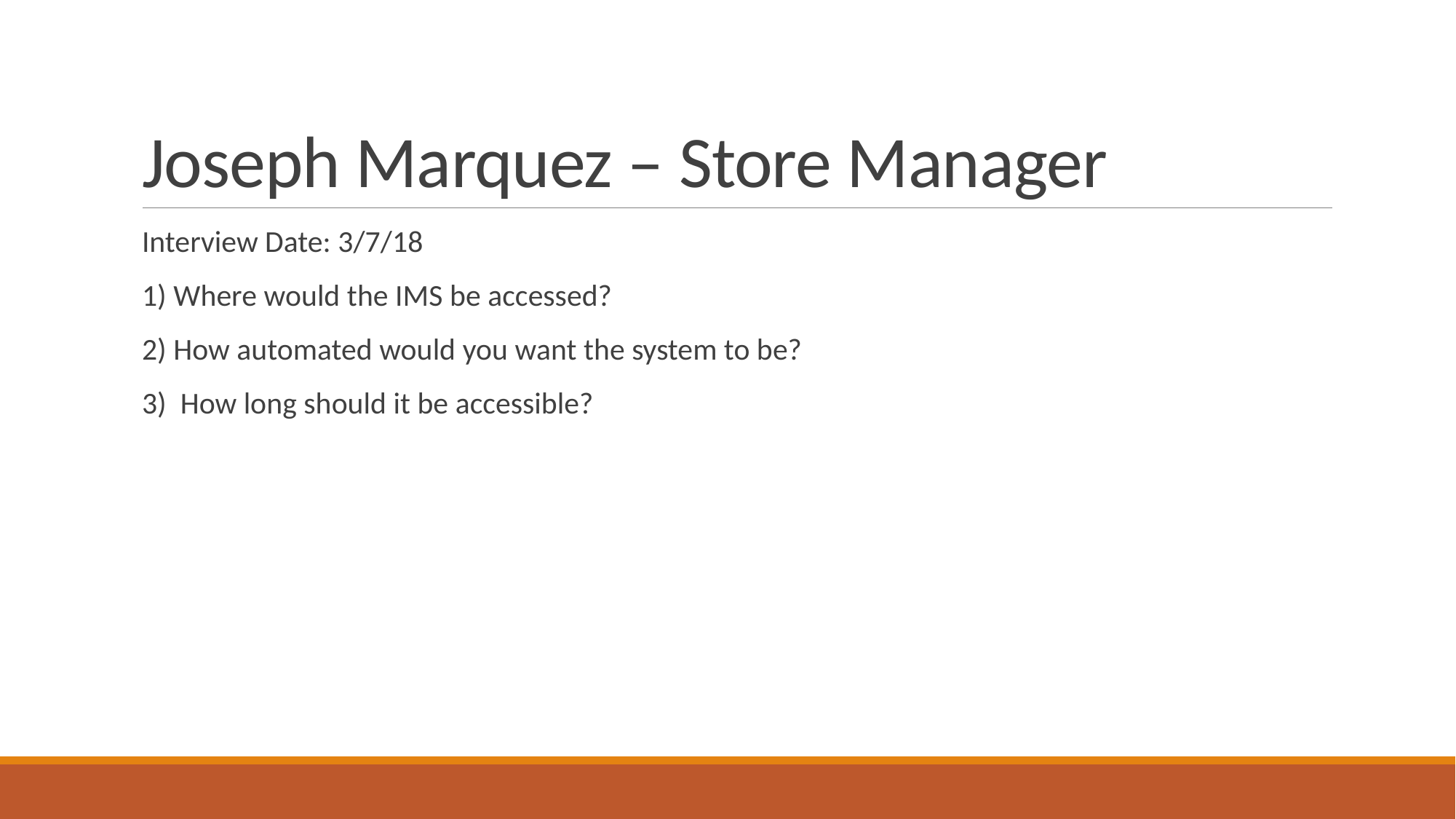

# Joseph Marquez – Store Manager
Interview Date: 3/7/18
1) Where would the IMS be accessed?
2) How automated would you want the system to be?
3)  How long should it be accessible?